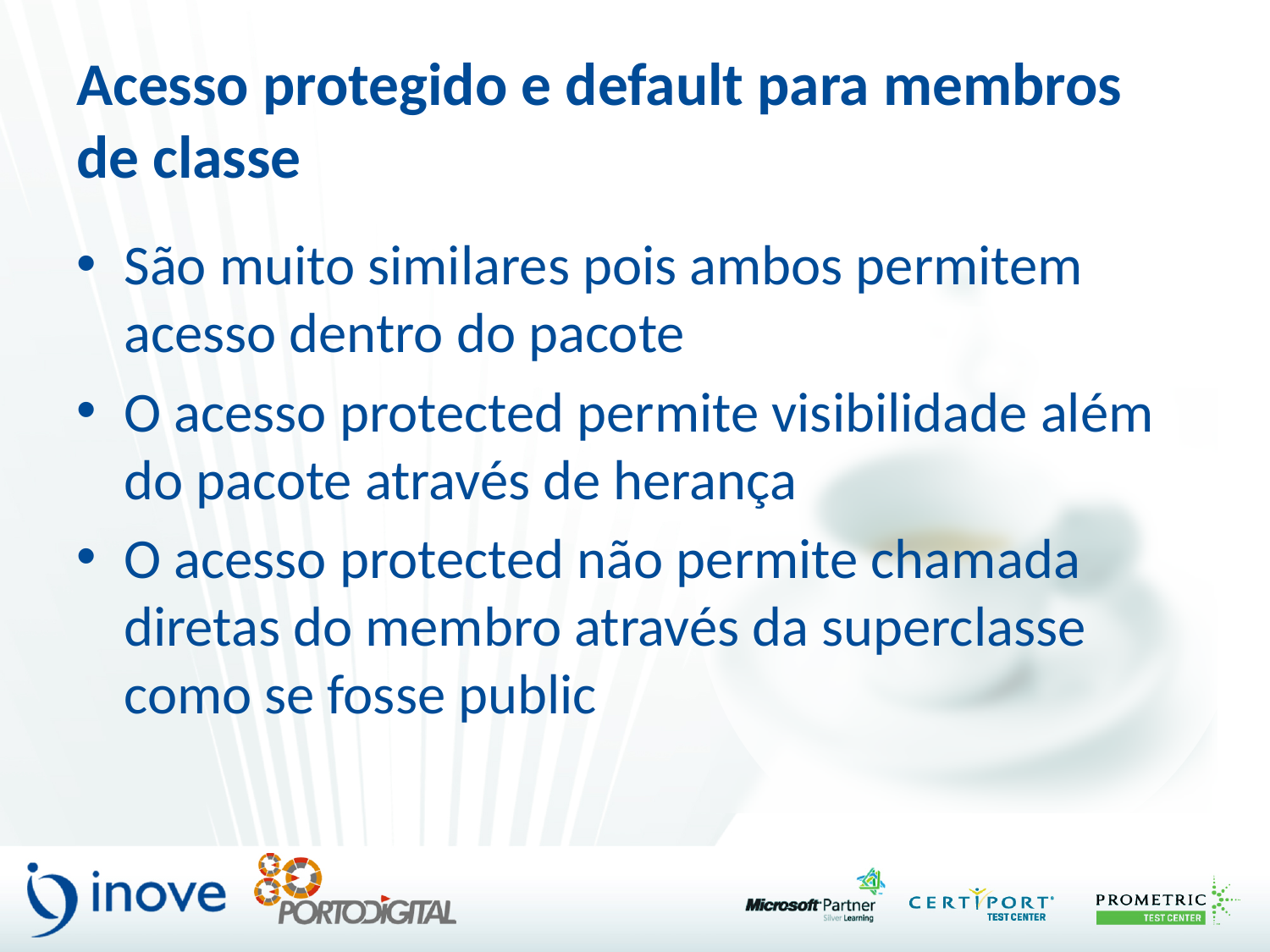

# Acesso protegido e default para membros de classe
São muito similares pois ambos permitem acesso dentro do pacote
O acesso protected permite visibilidade além do pacote através de herança
O acesso protected não permite chamada diretas do membro através da superclasse como se fosse public